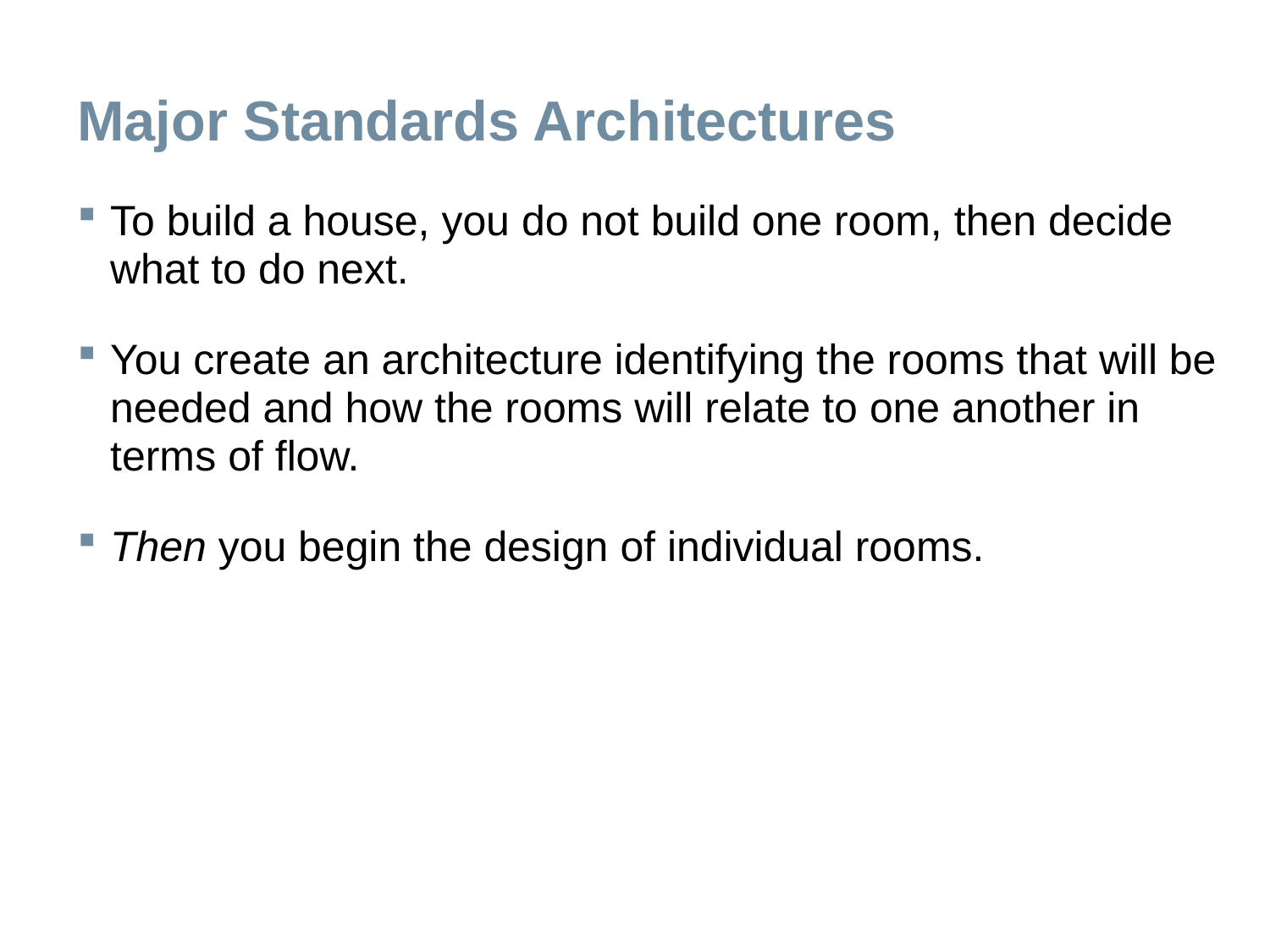

# Major Standards Architectures
To build a house, you do not build one room, then decide what to do next.
You create an architecture identifying the rooms that will be needed and how the rooms will relate to one another in terms of flow.
Then you begin the design of individual rooms.